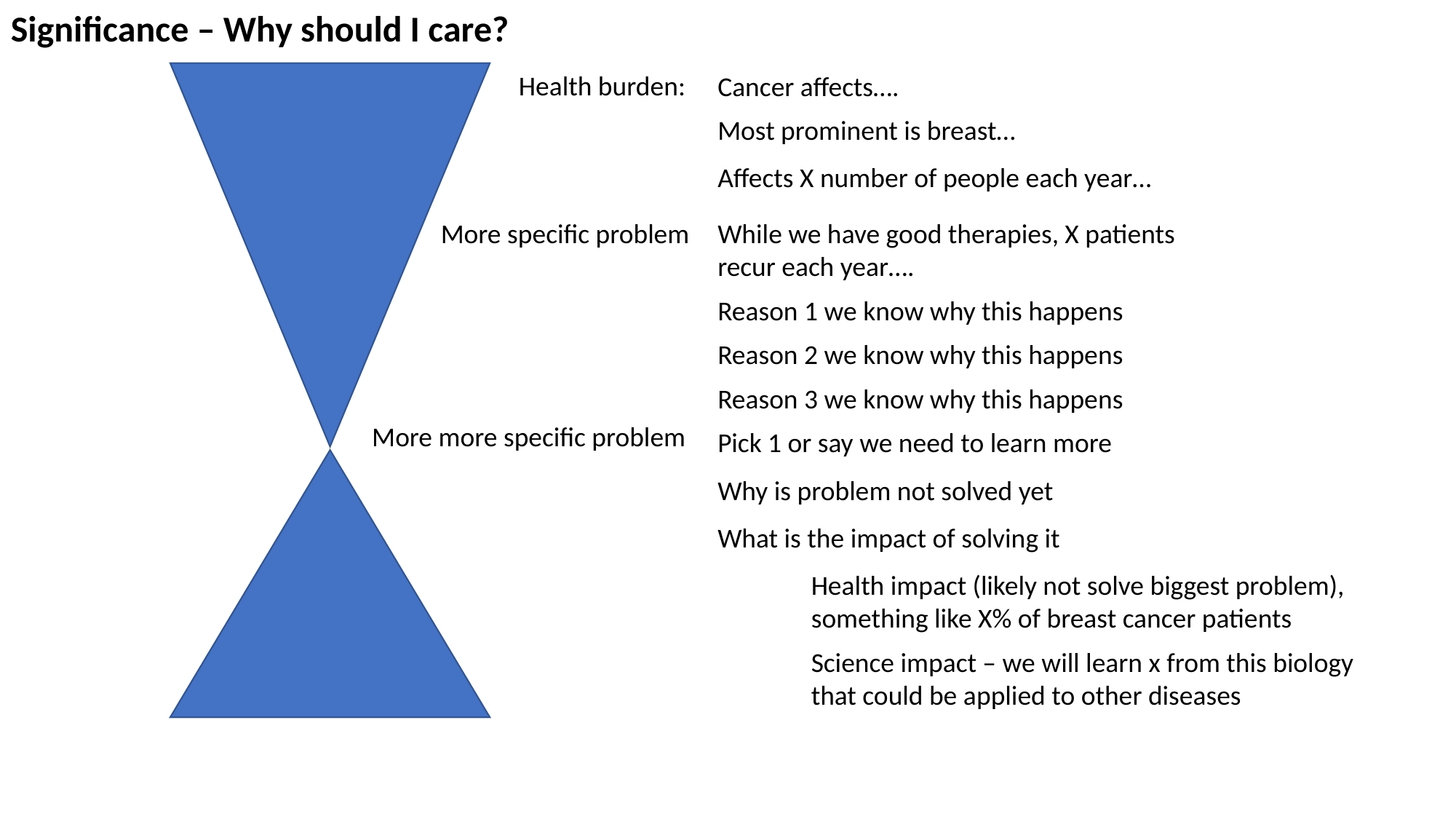

Significance – Why should I care?

Health burden:
Cancer affects….
Most prominent is breast…
Affects X number of people each year…
More specific problem
While we have good therapies, X patients recur each year….
Reason 1 we know why this happens
Reason 2 we know why this happens
Reason 3 we know why this happens
More more specific problem
Pick 1 or say we need to learn more

Why is problem not solved yet
What is the impact of solving it
Health impact (likely not solve biggest problem), something like X% of breast cancer patients
Science impact – we will learn x from this biology that could be applied to other diseases